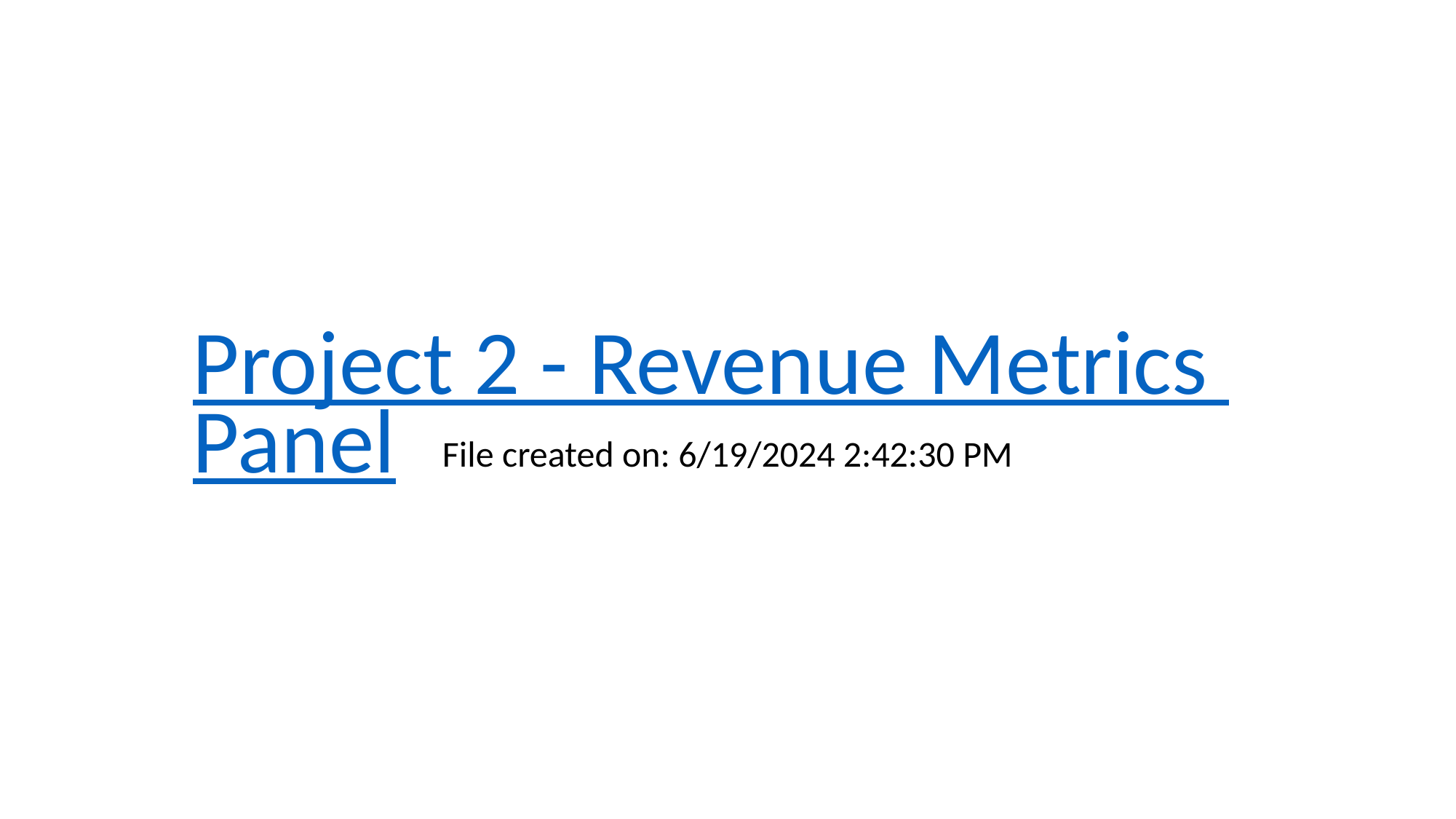

# Project 2 - Revenue Metrics Panel
File created on: 6/19/2024 2:42:30 PM